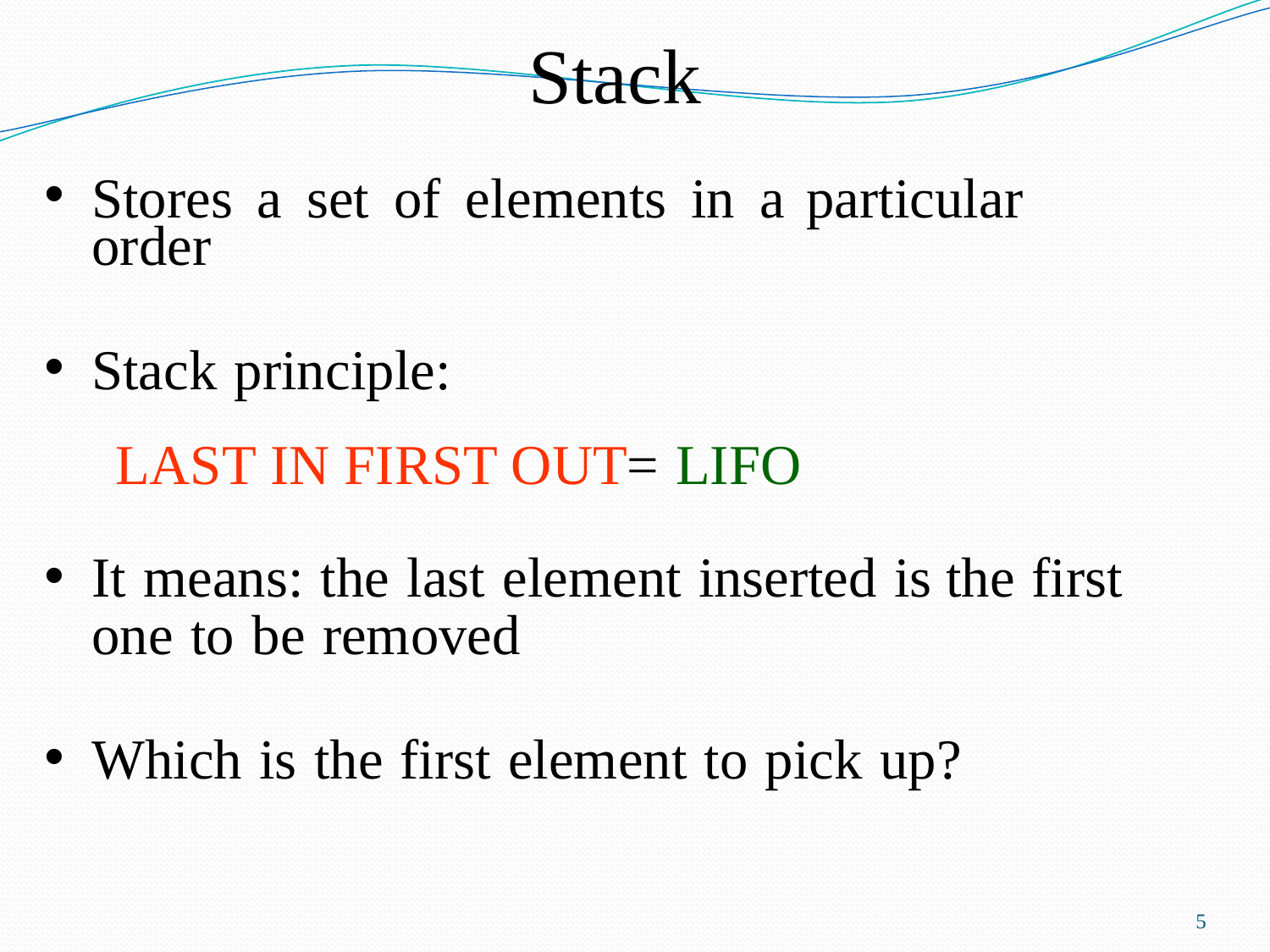

Stack
Stores a set of elements in a particular order

Stack principle:

     LAST IN FIRST OUT= LIFO

It means: the last element inserted is the first one to be removed

Which is the first element to pick up?
5